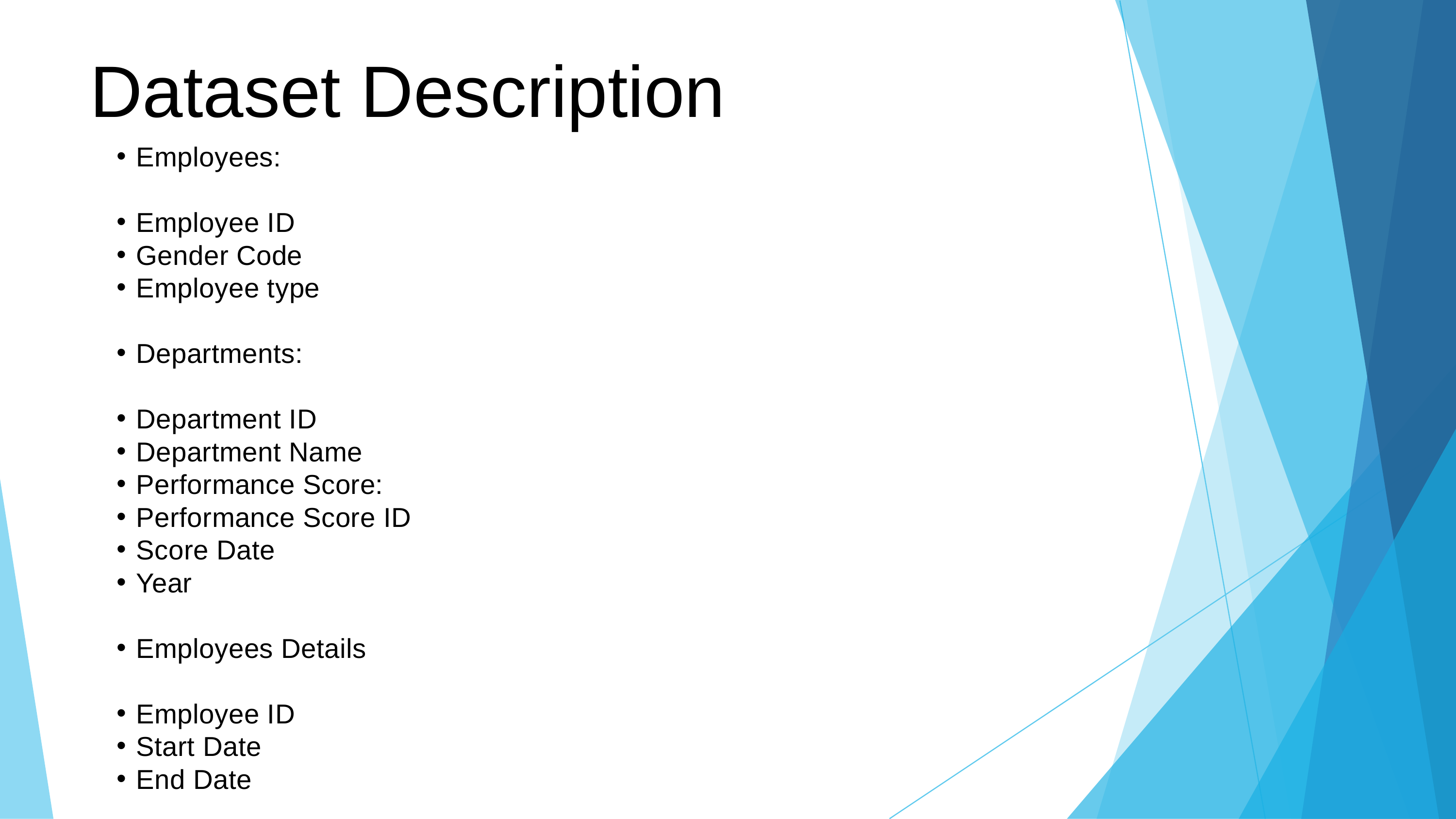

Dataset Description
Employees:

Employee ID
Gender Code
Employee type

Departments:

Department ID
Department Name
Performance Score:
Performance Score ID
Score Date
Year

Employees Details

Employee ID
Start Date
End Date